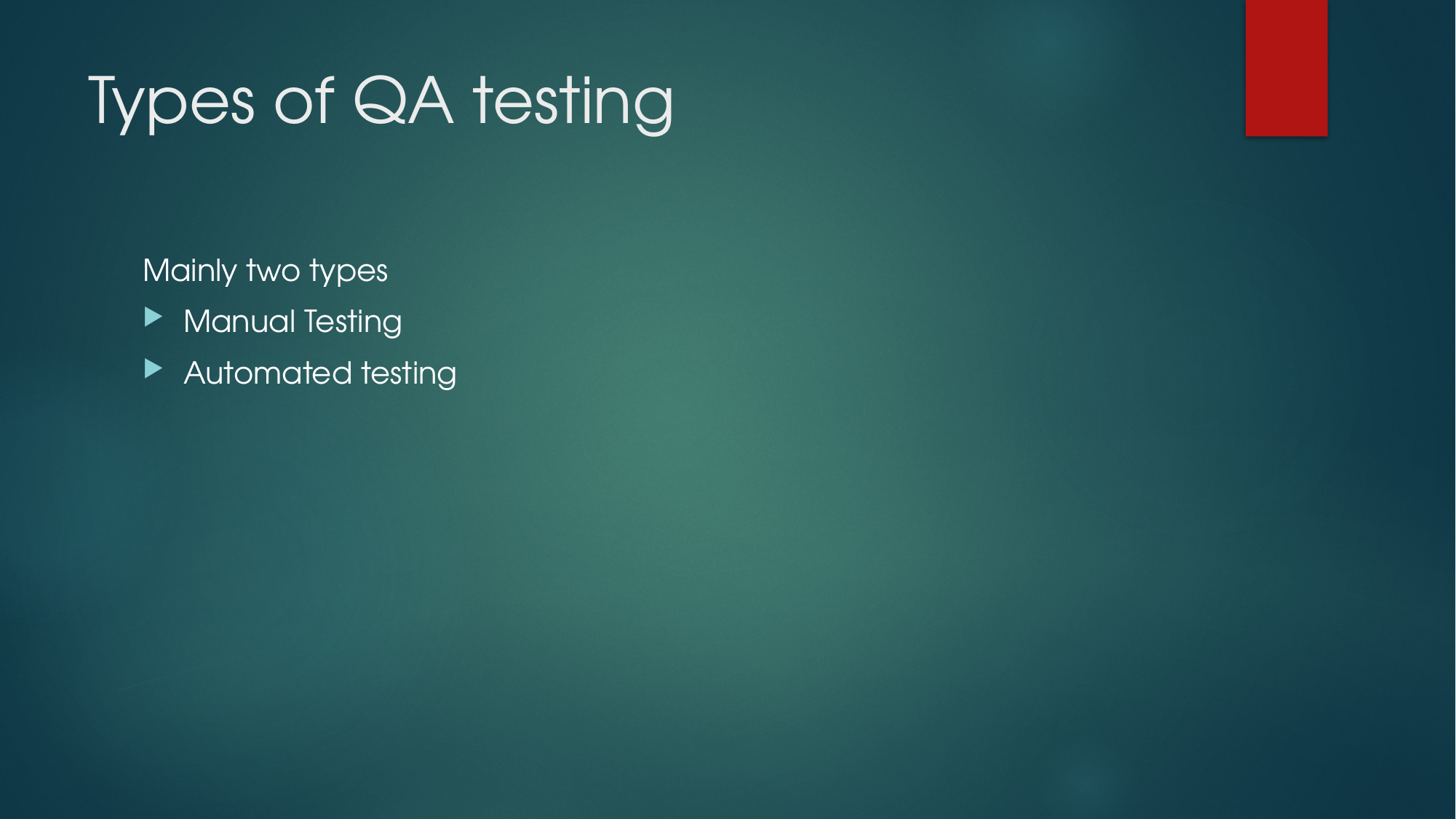

# Types of QA testing
Mainly two types
Manual Testing
Automated testing